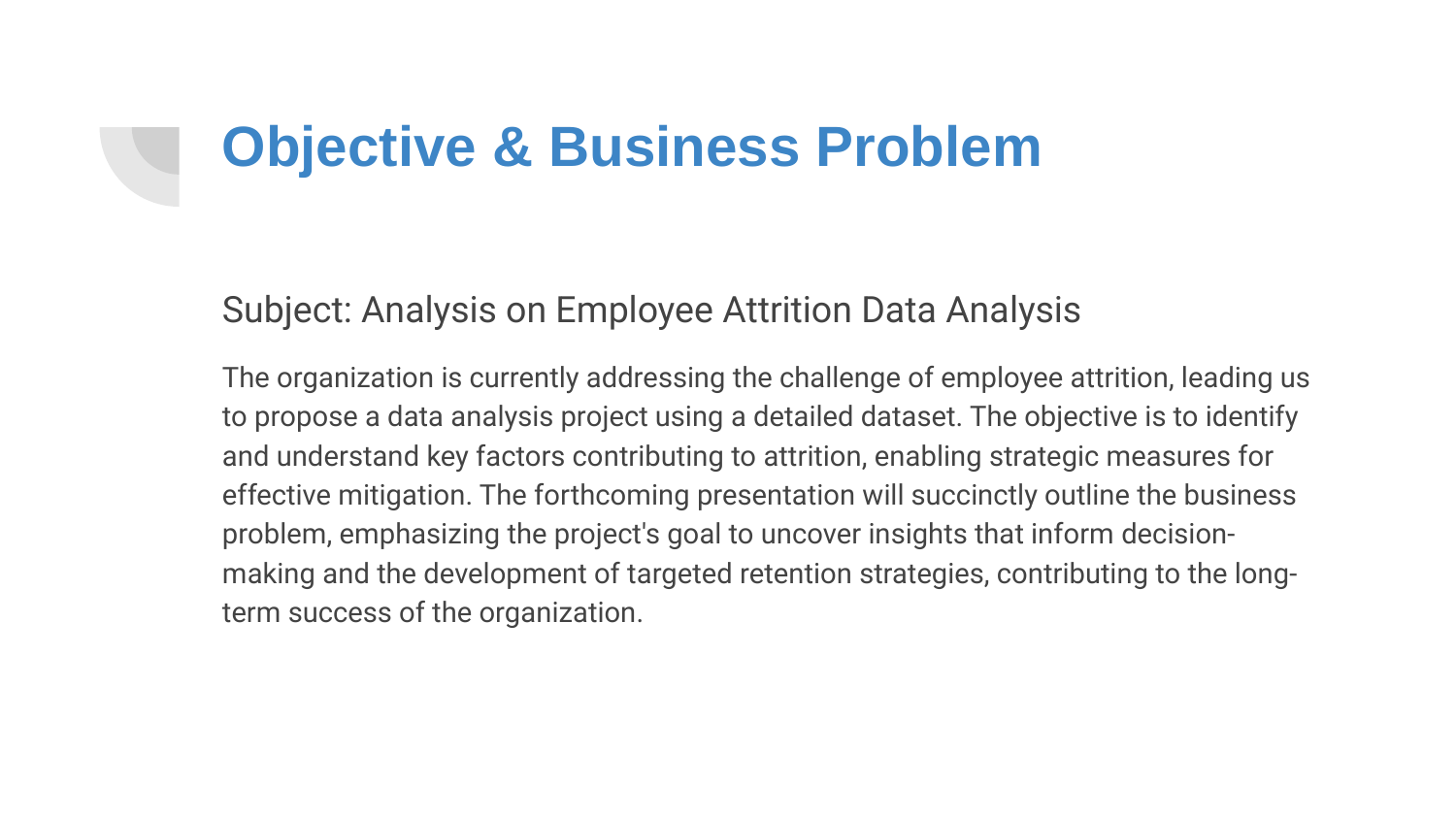

# Objective & Business Problem
Subject: Analysis on Employee Attrition Data Analysis
The organization is currently addressing the challenge of employee attrition, leading us to propose a data analysis project using a detailed dataset. The objective is to identify and understand key factors contributing to attrition, enabling strategic measures for effective mitigation. The forthcoming presentation will succinctly outline the business problem, emphasizing the project's goal to uncover insights that inform decision-making and the development of targeted retention strategies, contributing to the long-term success of the organization.